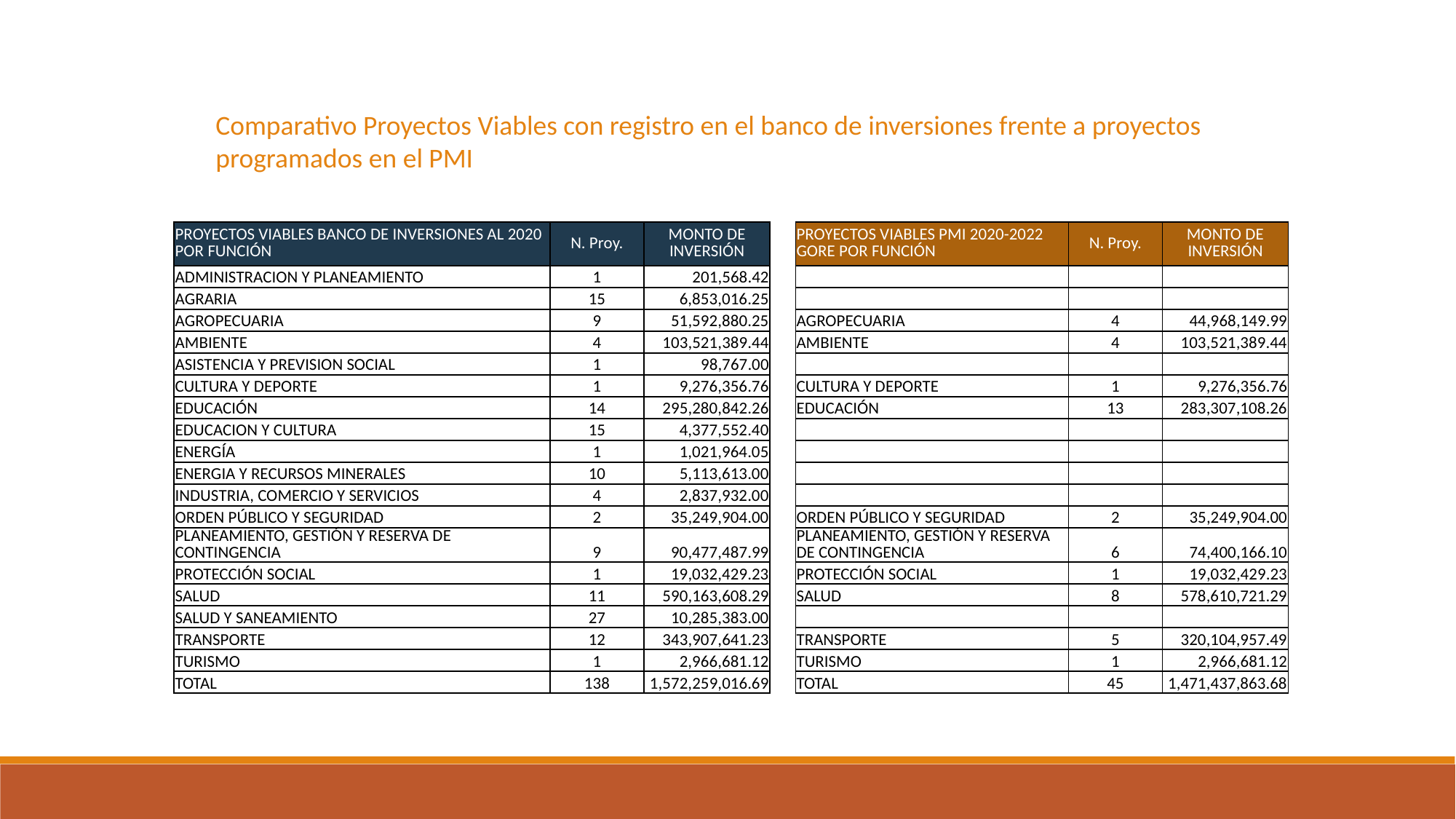

Comparativo Proyectos Viables con registro en el banco de inversiones frente a proyectos programados en el PMI
| PROYECTOS VIABLES BANCO DE INVERSIONES AL 2020 POR FUNCIÓN | N. Proy. | MONTO DE INVERSIÓN |  | PROYECTOS VIABLES PMI 2020-2022 GORE POR FUNCIÓN | N. Proy. | MONTO DE INVERSIÓN |
| --- | --- | --- | --- | --- | --- | --- |
| ADMINISTRACION Y PLANEAMIENTO | 1 | 201,568.42 |  |  |  |  |
| AGRARIA | 15 | 6,853,016.25 |  |  |  |  |
| AGROPECUARIA | 9 | 51,592,880.25 |  | AGROPECUARIA | 4 | 44,968,149.99 |
| AMBIENTE | 4 | 103,521,389.44 |  | AMBIENTE | 4 | 103,521,389.44 |
| ASISTENCIA Y PREVISION SOCIAL | 1 | 98,767.00 |  |  |  |  |
| CULTURA Y DEPORTE | 1 | 9,276,356.76 |  | CULTURA Y DEPORTE | 1 | 9,276,356.76 |
| EDUCACIÓN | 14 | 295,280,842.26 |  | EDUCACIÓN | 13 | 283,307,108.26 |
| EDUCACION Y CULTURA | 15 | 4,377,552.40 |  |  |  |  |
| ENERGÍA | 1 | 1,021,964.05 |  |  |  |  |
| ENERGIA Y RECURSOS MINERALES | 10 | 5,113,613.00 |  |  |  |  |
| INDUSTRIA, COMERCIO Y SERVICIOS | 4 | 2,837,932.00 |  |  |  |  |
| ORDEN PÚBLICO Y SEGURIDAD | 2 | 35,249,904.00 |  | ORDEN PÚBLICO Y SEGURIDAD | 2 | 35,249,904.00 |
| PLANEAMIENTO, GESTIÓN Y RESERVA DE CONTINGENCIA | 9 | 90,477,487.99 |  | PLANEAMIENTO, GESTIÓN Y RESERVA DE CONTINGENCIA | 6 | 74,400,166.10 |
| PROTECCIÓN SOCIAL | 1 | 19,032,429.23 |  | PROTECCIÓN SOCIAL | 1 | 19,032,429.23 |
| SALUD | 11 | 590,163,608.29 |  | SALUD | 8 | 578,610,721.29 |
| SALUD Y SANEAMIENTO | 27 | 10,285,383.00 |  |  |  |  |
| TRANSPORTE | 12 | 343,907,641.23 |  | TRANSPORTE | 5 | 320,104,957.49 |
| TURISMO | 1 | 2,966,681.12 |  | TURISMO | 1 | 2,966,681.12 |
| TOTAL | 138 | 1,572,259,016.69 |  | TOTAL | 45 | 1,471,437,863.68 |